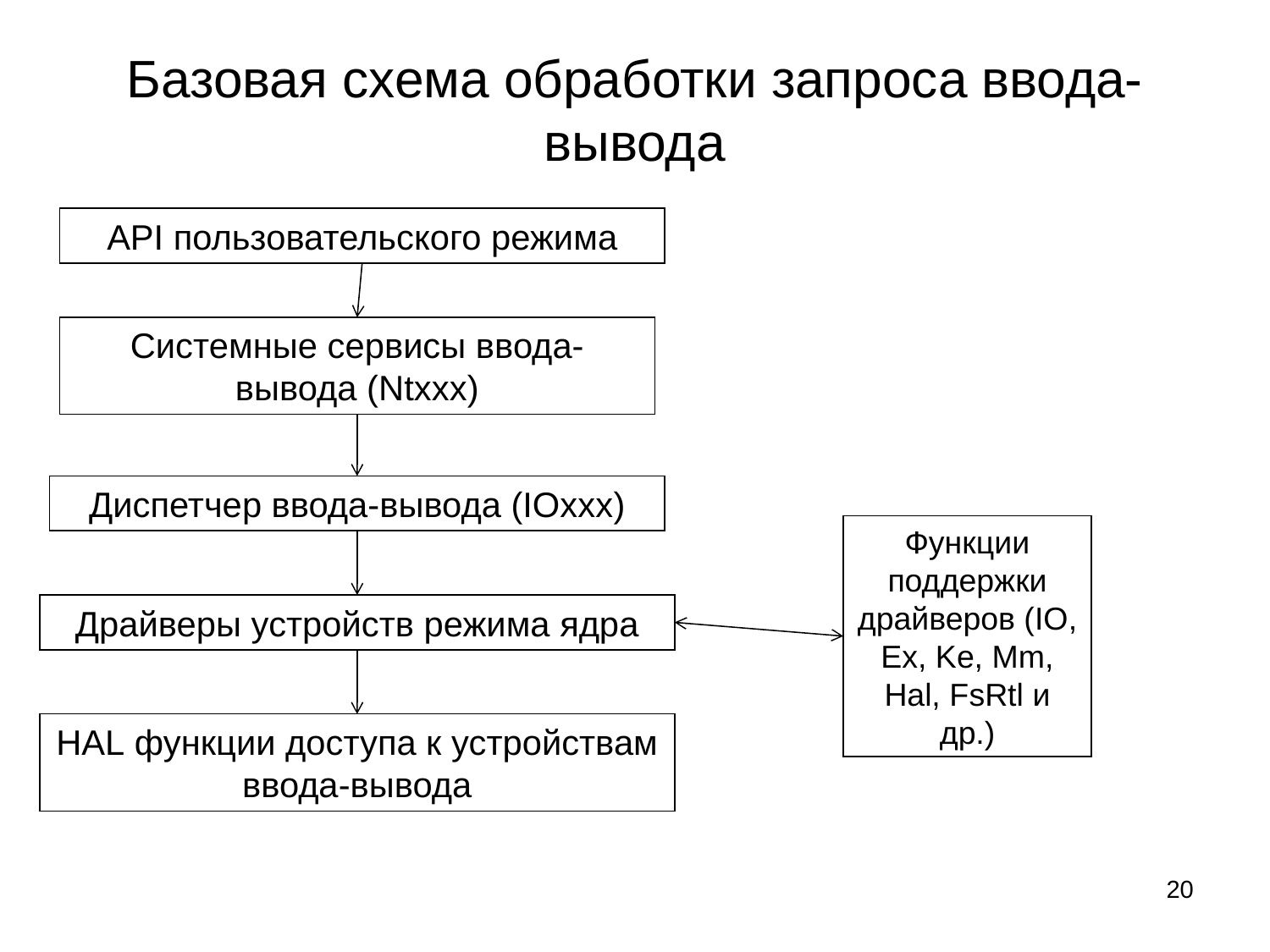

# Базовая схема обработки запроса ввода-вывода
API пользовательского режима
Системные сервисы ввода-вывода (Ntxxx)
Диспетчер ввода-вывода (IOxxx)
Функции поддержки драйверов (IO, Ex, Ke, Mm, Hal, FsRtl и др.)
Драйверы устройств режима ядра
HAL функции доступа к устройствам ввода-вывода
20